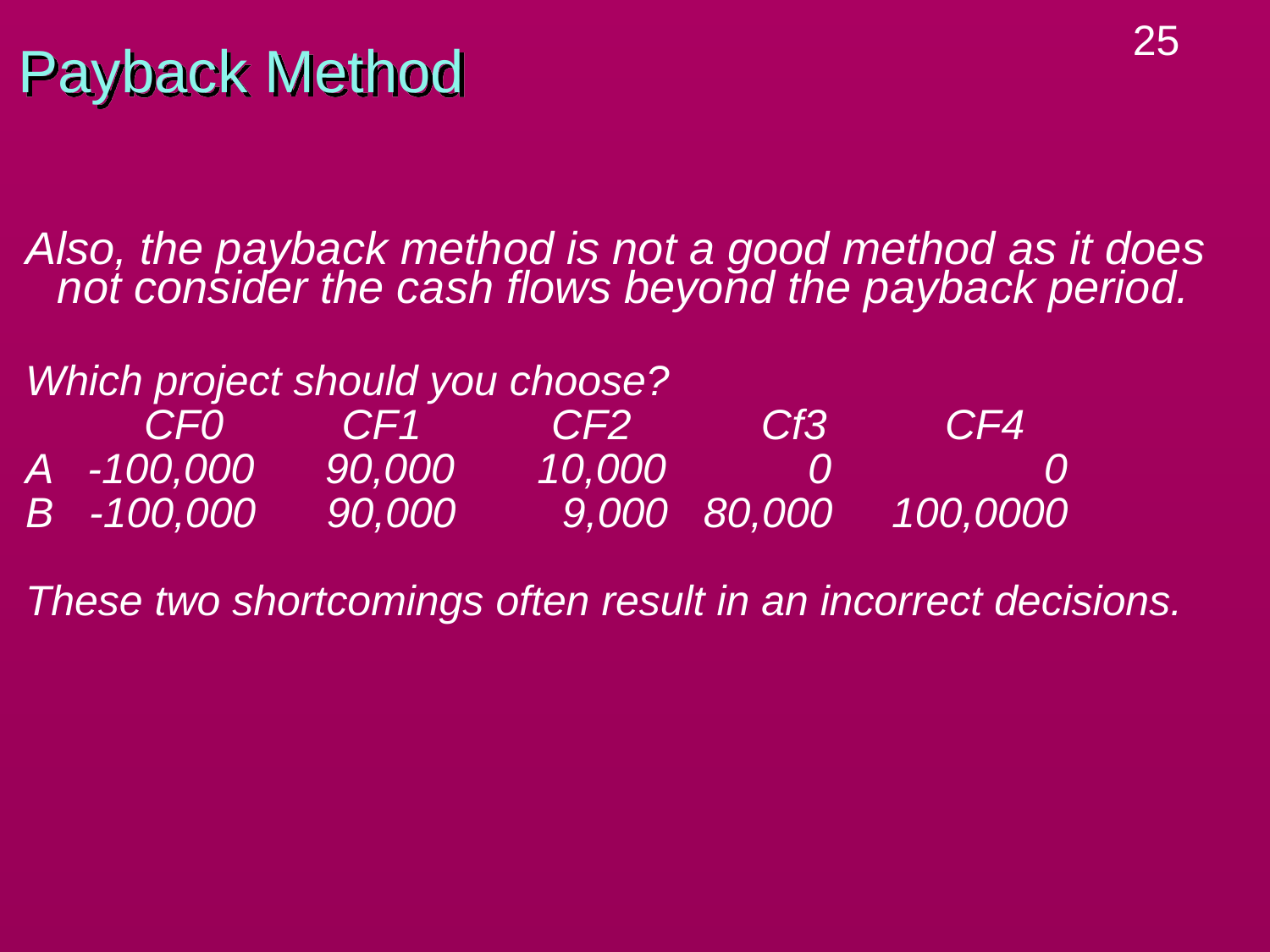

# Payback Method
Also, the payback method is not a good method as it does not consider the cash flows beyond the payback period.

Which project should you choose?
          CF0          CF1           CF2           Cf3          CF4
A   -100,000      90,000       10,000            0                  0
B   -100,000      90,000         9,000   80,000     100,0000

These two shortcomings often result in an incorrect decisions.